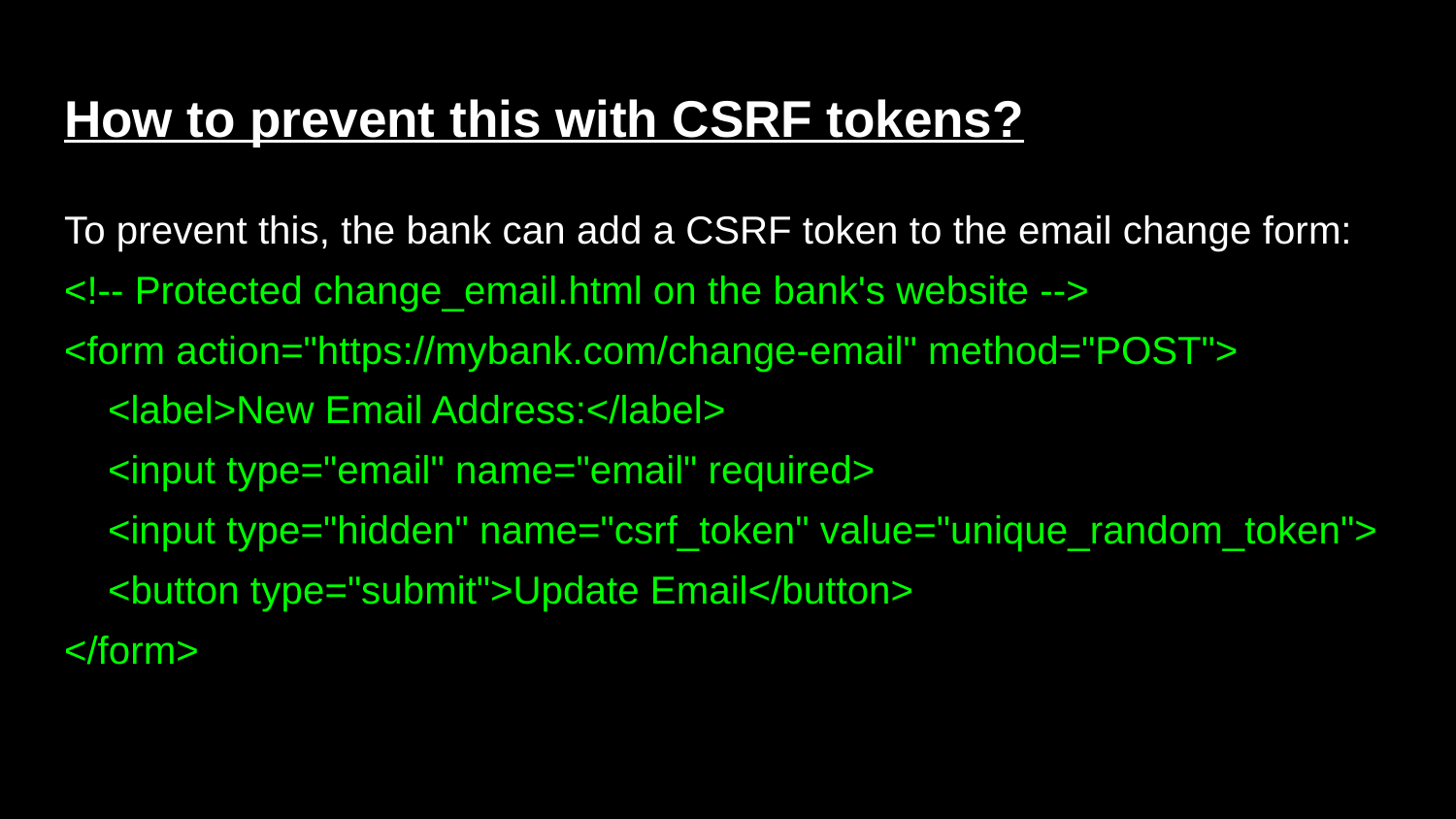

# How to prevent this with CSRF tokens?
To prevent this, the bank can add a CSRF token to the email change form:
<!-- Protected change_email.html on the bank's website -->
<form action="https://mybank.com/change-email" method="POST">
    <label>New Email Address:</label>
    <input type="email" name="email" required>
    <input type="hidden" name="csrf_token" value="unique_random_token">
    <button type="submit">Update Email</button>
</form>